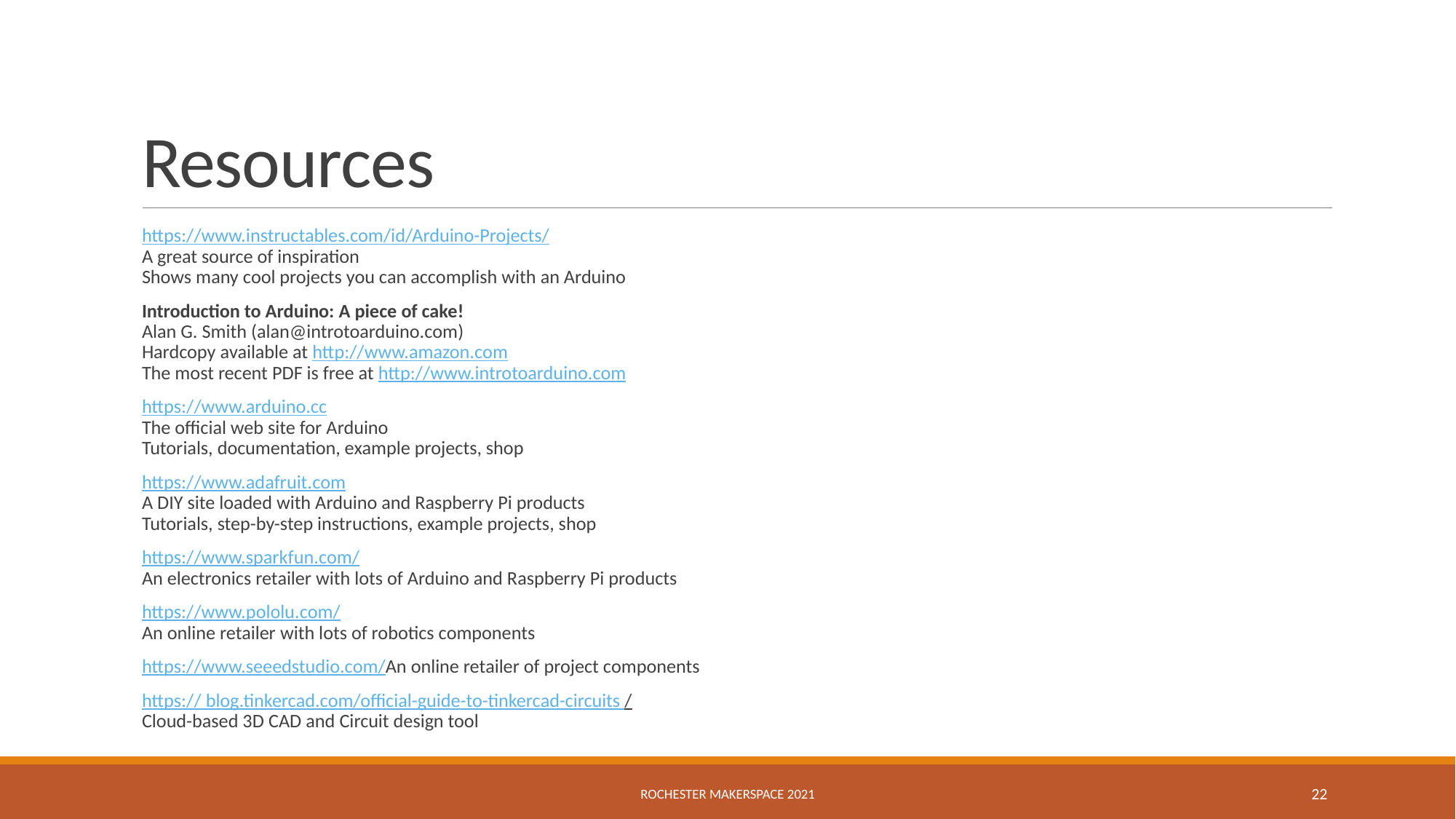

# Resources
https://www.instructables.com/id/Arduino-Projects/
A great source of inspiration
Shows many cool projects you can accomplish with an Arduino
Introduction to Arduino: A piece of cake!
Alan G. Smith (alan@introtoarduino.com)
Hardcopy available at http://www.amazon.com
The most recent PDF is free at http://www.introtoarduino.com
https://www.arduino.cc
The official web site for Arduino
Tutorials, documentation, example projects, shop
https://www.adafruit.com
A DIY site loaded with Arduino and Raspberry Pi products
Tutorials, step-by-step instructions, example projects, shop
https://www.sparkfun.com/
An electronics retailer with lots of Arduino and Raspberry Pi products
https://www.pololu.com/
An online retailer with lots of robotics components
https://www.seeedstudio.com/
An online retailer of project components
https:// blog.tinkercad.com/official-guide-to-tinkercad-circuits /
Cloud-based 3D CAD and Circuit design tool

Rochester MakerSpace 2021
22